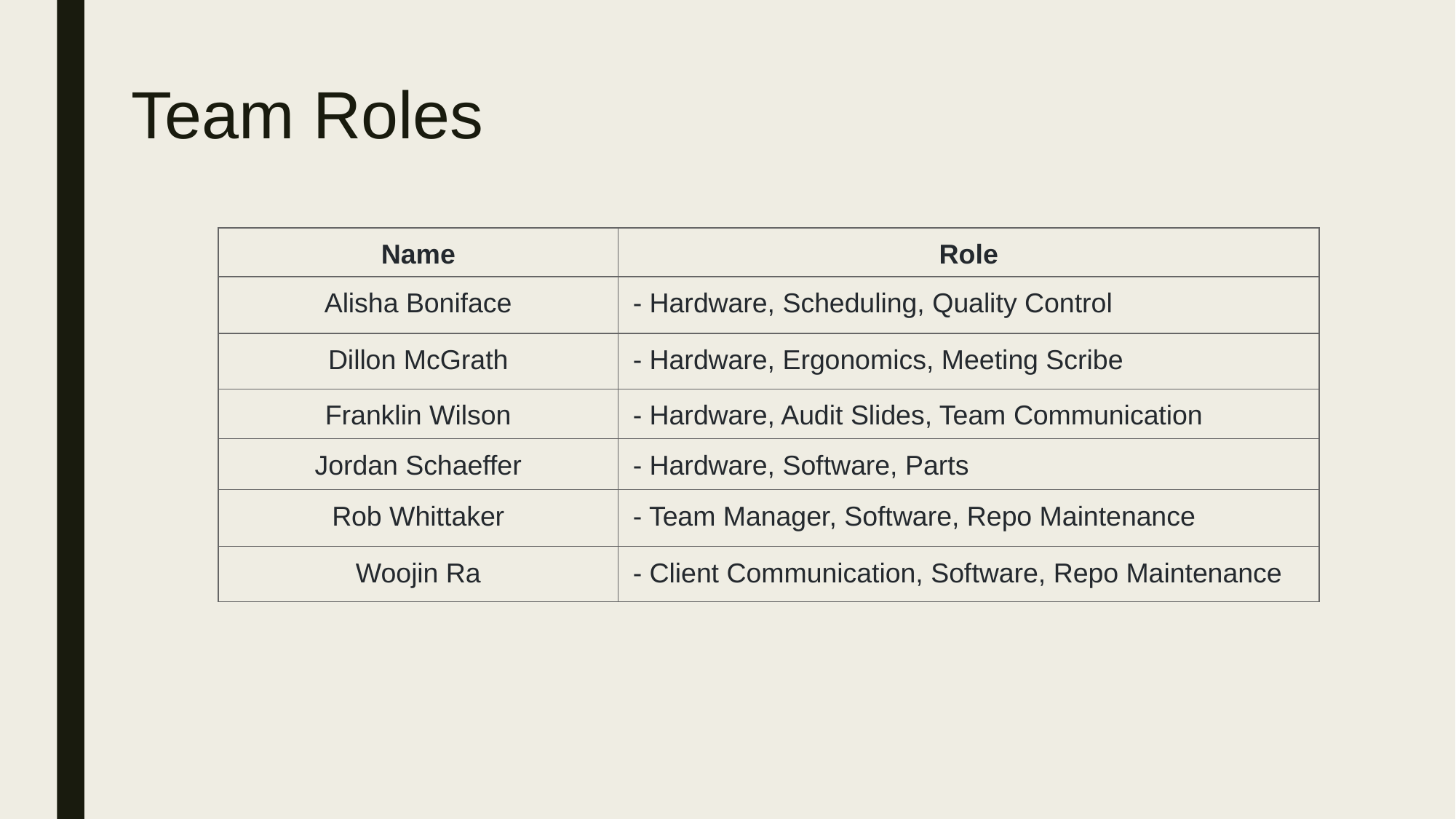

# Team Roles
| Name | Role |
| --- | --- |
| Alisha Boniface | - Hardware, Scheduling, Quality Control |
| Dillon McGrath | - Hardware, Ergonomics, Meeting Scribe |
| Franklin Wilson | - Hardware, Audit Slides, Team Communication |
| Jordan Schaeffer | - Hardware, Software, Parts |
| Rob Whittaker | - Team Manager, Software, Repo Maintenance |
| Woojin Ra | - Client Communication, Software, Repo Maintenance |